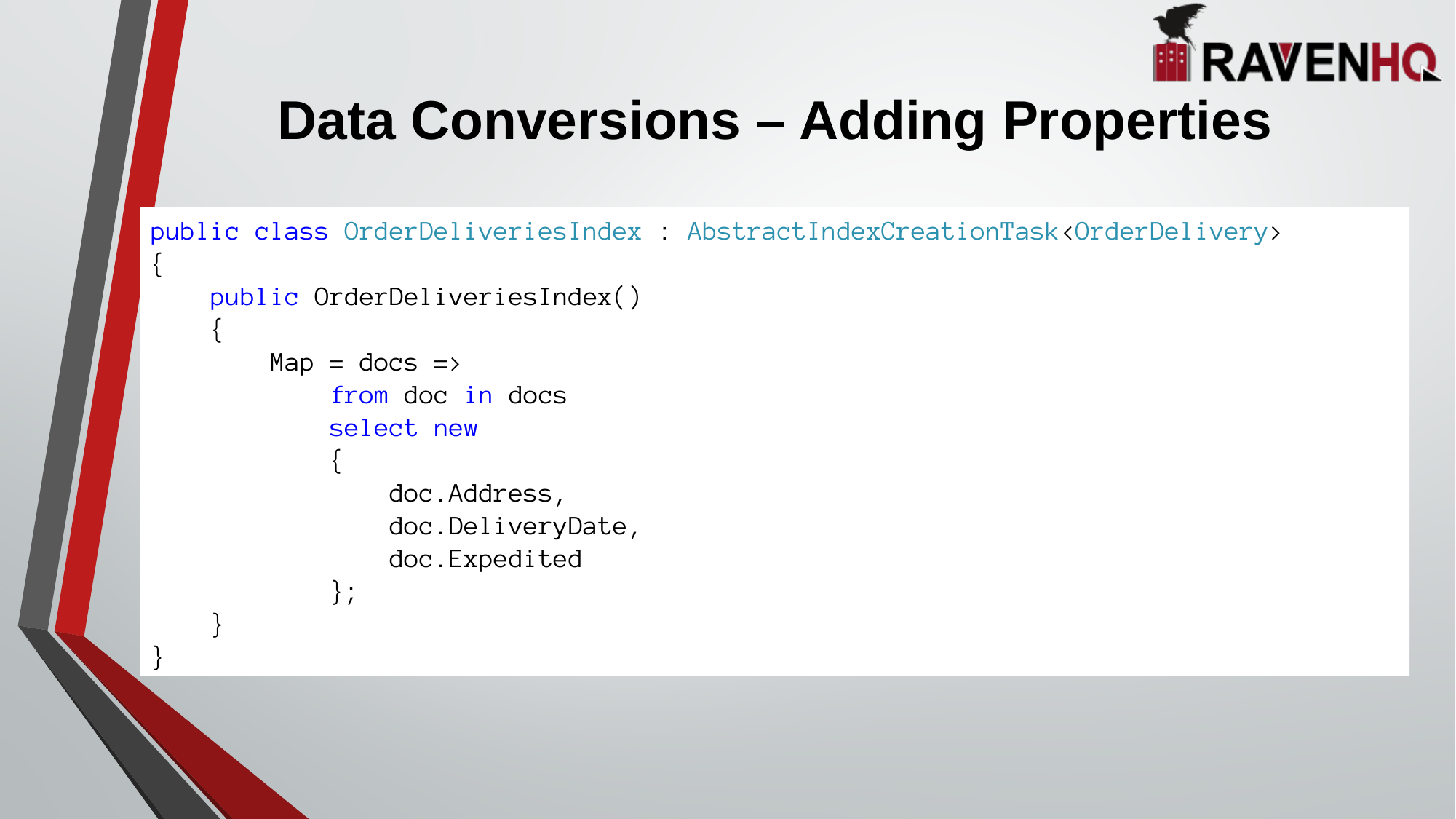

# Data Conversions – Adding Properties

public class OrderDeliveriesIndex : AbstractIndexCreationTask<OrderDelivery>
{
    public OrderDeliveriesIndex()
    {
        Map = docs =>
            from doc in docs
            select new
            {
                doc.Address,
                doc.DeliveryDate,
                doc.Expedited
            };
    }
}